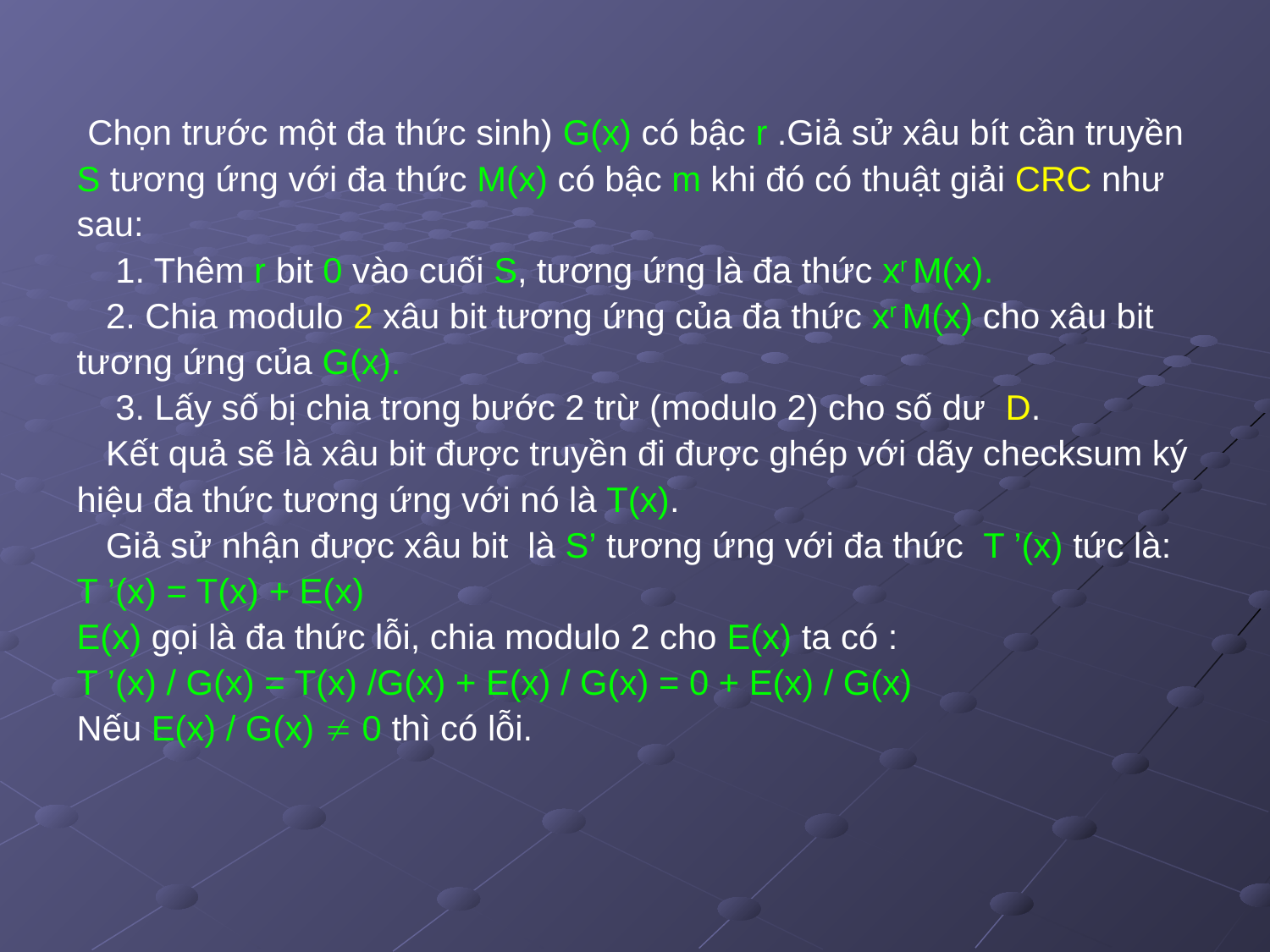

Chọn trước một đa thức sinh) G(x) có bậc r .Giả sử xâu bít cần truyền S tương ứng với đa thức M(x) có bậc m khi đó có thuật giải CRC như sau:
    1. Thêm r bit 0 vào cuối S, tương ứng là đa thức xr M(x).
   2. Chia modulo 2 xâu bit tương ứng của đa thức xr M(x) cho xâu bit tương ứng của G(x).
    3. Lấy số bị chia trong bước 2 trừ (modulo 2) cho số dư  D.
   Kết quả sẽ là xâu bit được truyền đi được ghép với dãy checksum ký hiệu đa thức tương ứng với nó là T(x).
   Giả sử nhận được xâu bit  là S’ tương ứng với đa thức  T ’(x) tức là:
T ’(x) = T(x) + E(x)
E(x) gọi là đa thức lỗi, chia modulo 2 cho E(x) ta có :
T ’(x) / G(x) = T(x) /G(x) + E(x) / G(x) = 0 + E(x) / G(x)
Nếu E(x) / G(x) ≠ 0 thì có lỗi.